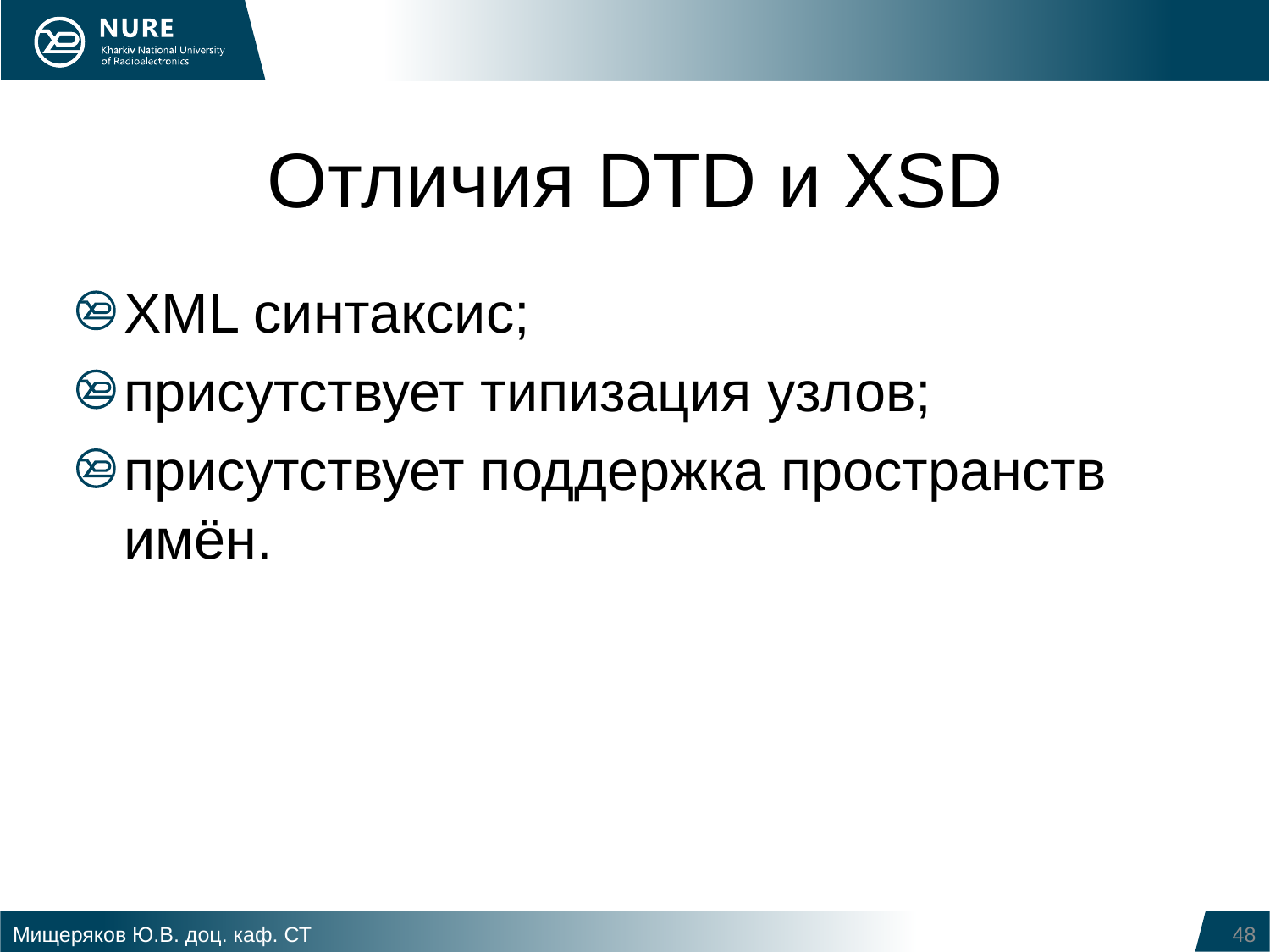

# Отличия DTD и XSD
XML синтаксис;
присутствует типизация узлов;
присутствует поддержка пространств имён.
Мищеряков Ю.В. доц. каф. СТ
48